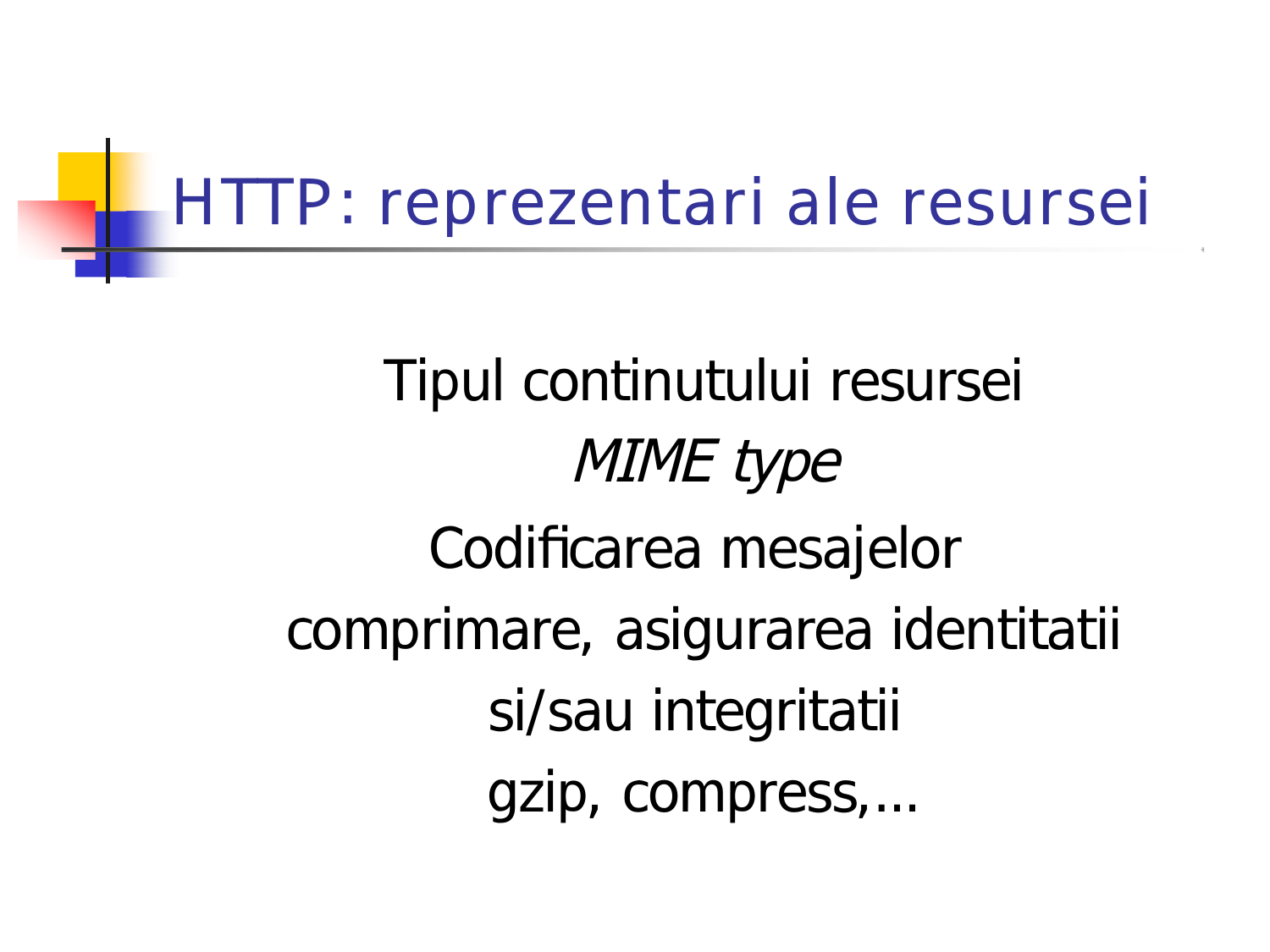

# HTTP: reprezentari ale resursei

Tipul continutului resursei
MIME type
Codificarea mesajelor  comprimare, asigurarea identitatii
si/sau integritatii  gzip, compress,…